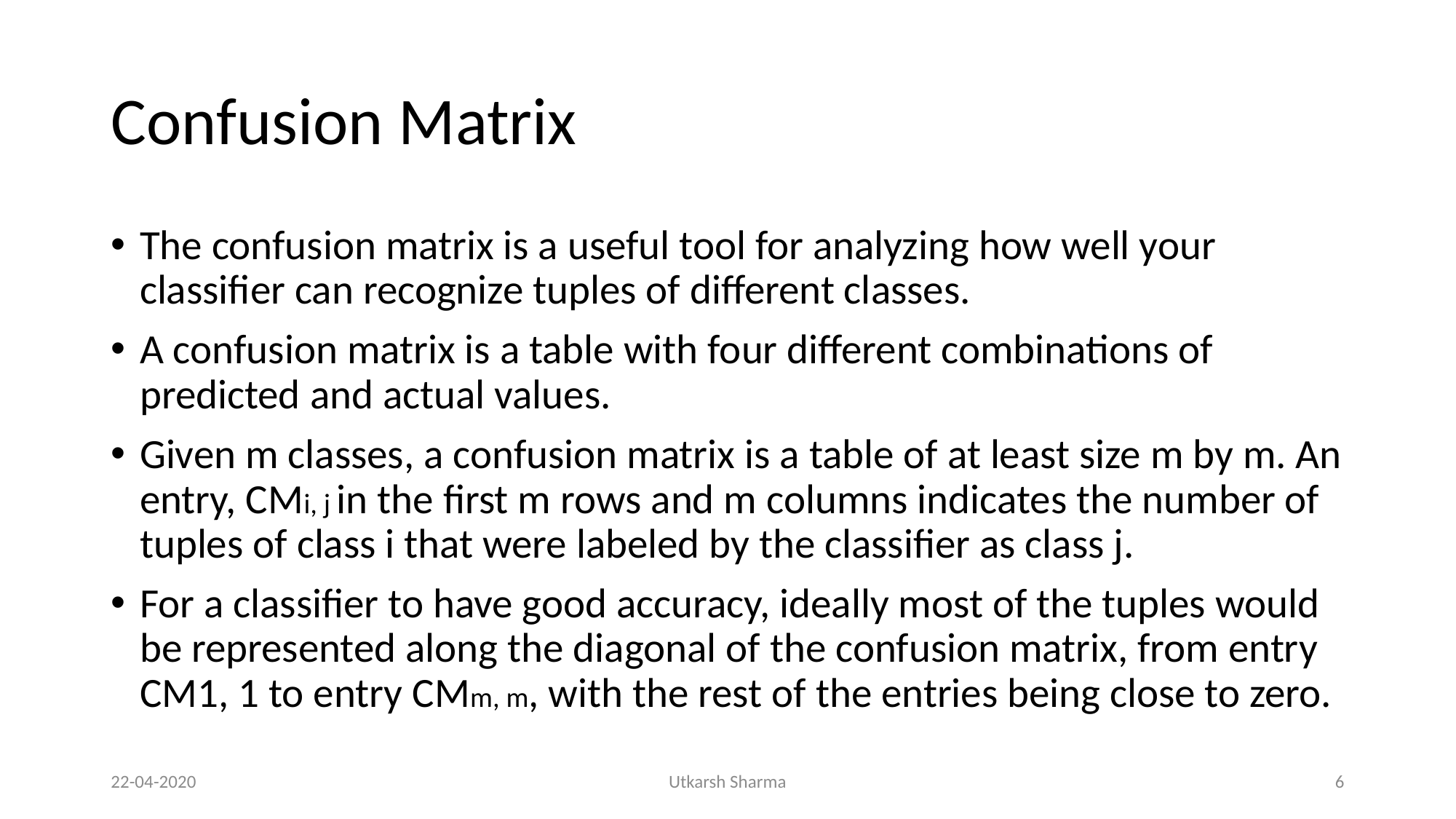

# Confusion Matrix
The confusion matrix is a useful tool for analyzing how well your classifier can recognize tuples of different classes.
A confusion matrix is a table with four different combinations of predicted and actual values.
Given m classes, a confusion matrix is a table of at least size m by m. An entry, CMi, j in the first m rows and m columns indicates the number of tuples of class i that were labeled by the classifier as class j.
For a classifier to have good accuracy, ideally most of the tuples would be represented along the diagonal of the confusion matrix, from entry CM1, 1 to entry CMm, m, with the rest of the entries being close to zero.
22-04-2020
Utkarsh Sharma
6